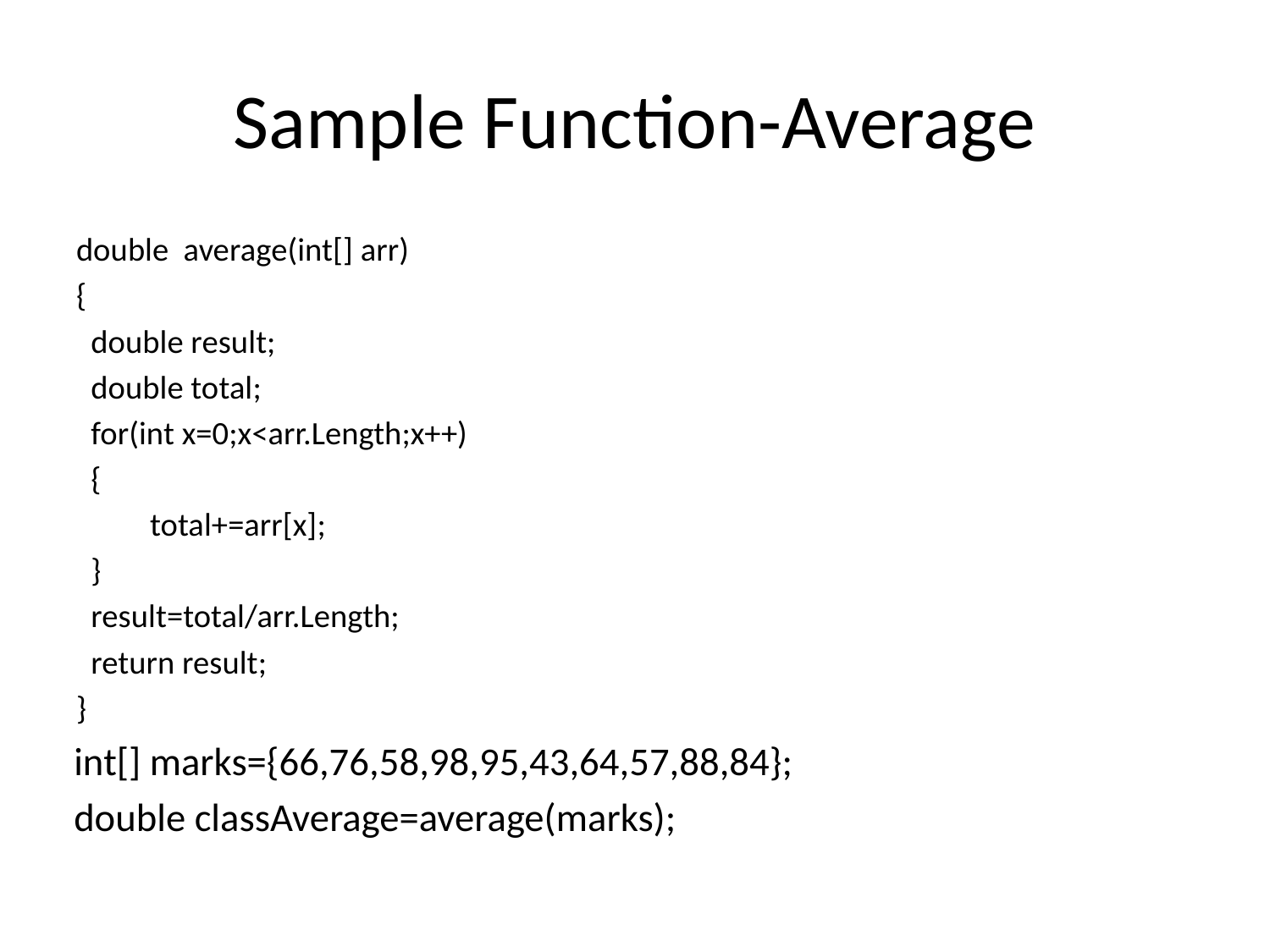

# Sample Function-Average
double  average(int[] arr)
{
  double result;
  double total;
  for(int x=0;x<arr.Length;x++)
  {
	total+=arr[x];
  }
  result=total/arr.Length;
  return result;
}

int[] marks={66,76,58,98,95,43,64,57,88,84};
double classAverage=average(marks);